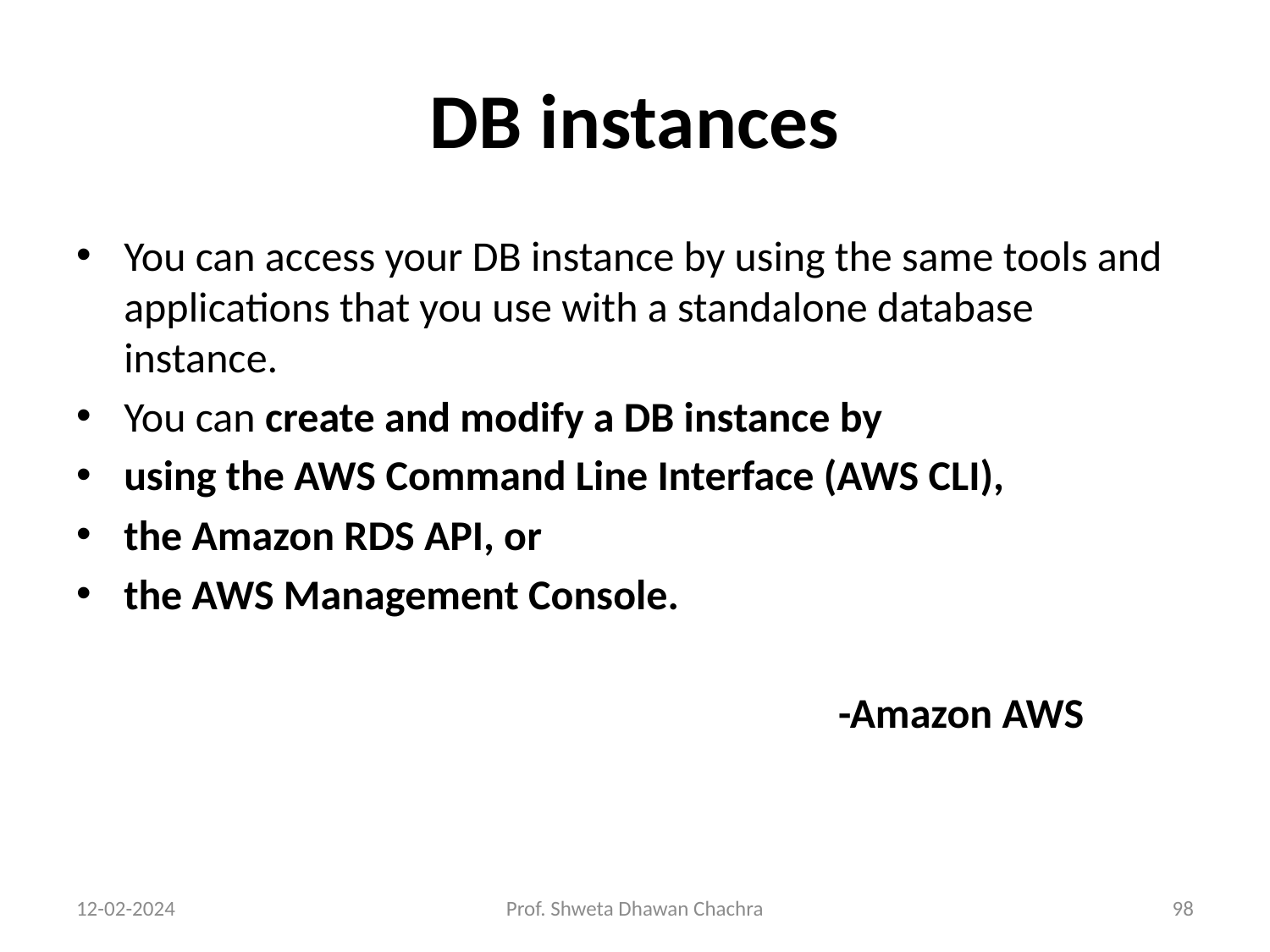

# DB instances
You can access your DB instance by using the same tools and applications that you use with a standalone database instance.
You can create and modify a DB instance by
using the AWS Command Line Interface (AWS CLI),
the Amazon RDS API, or
the AWS Management Console.

						-Amazon AWS
12-02-2024
Prof. Shweta Dhawan Chachra
98